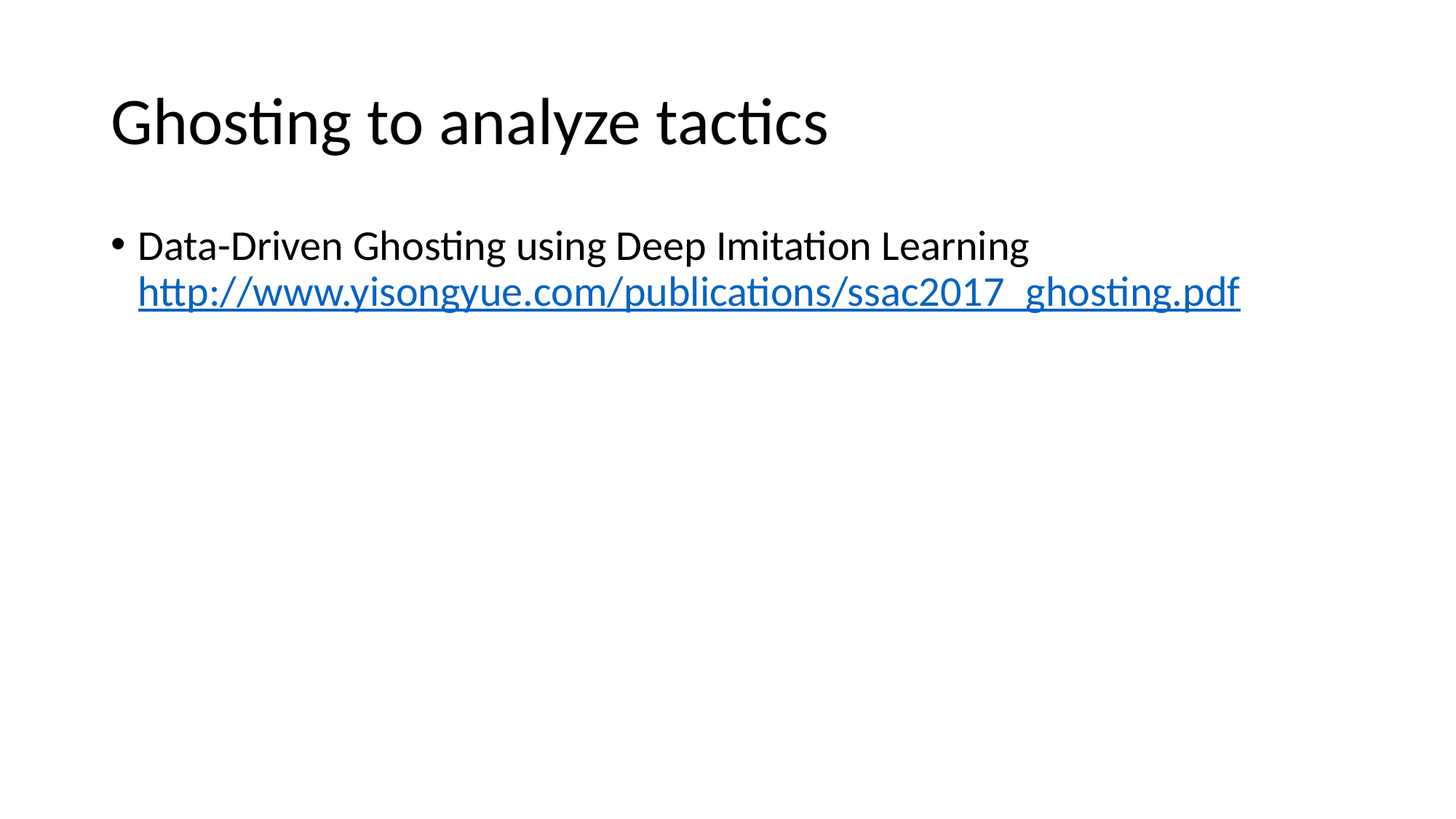

# Ghosting to analyze tactics
Data-Driven Ghosting using Deep Imitation Learning
http://www.yisongyue.com/publications/ssac2017_ghosting.pdf